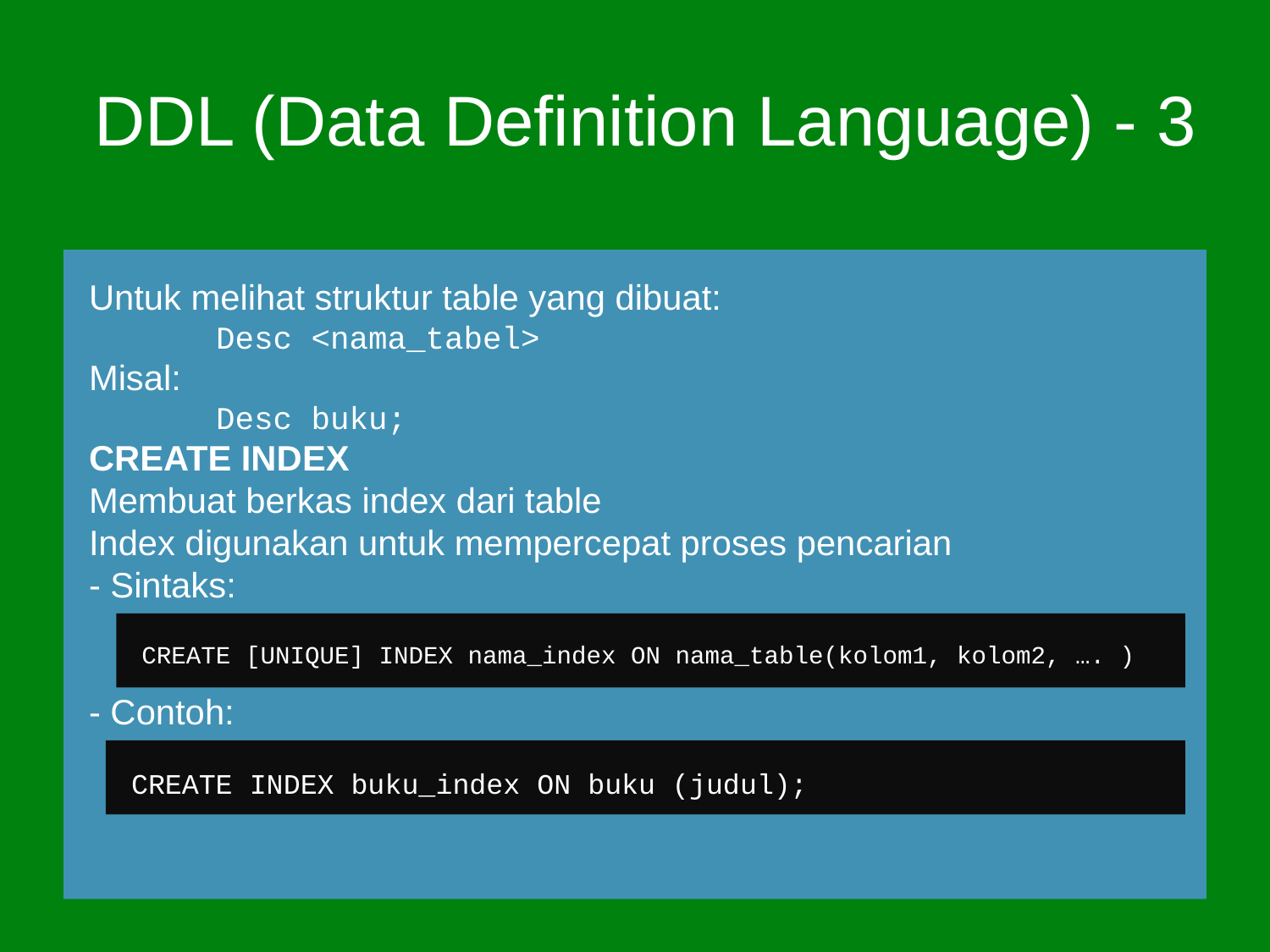

# DDL (Data Definition Language) - 3
Untuk melihat struktur table yang dibuat:
	Desc <nama_tabel>
Misal:
	Desc buku;
CREATE INDEX
Membuat berkas index dari table
Index digunakan untuk mempercepat proses pencarian
- Sintaks:

- Contoh:

CREATE [UNIQUE] INDEX nama_index ON nama_table(kolom1, kolom2, …. )
CREATE INDEX buku_index ON buku (judul);